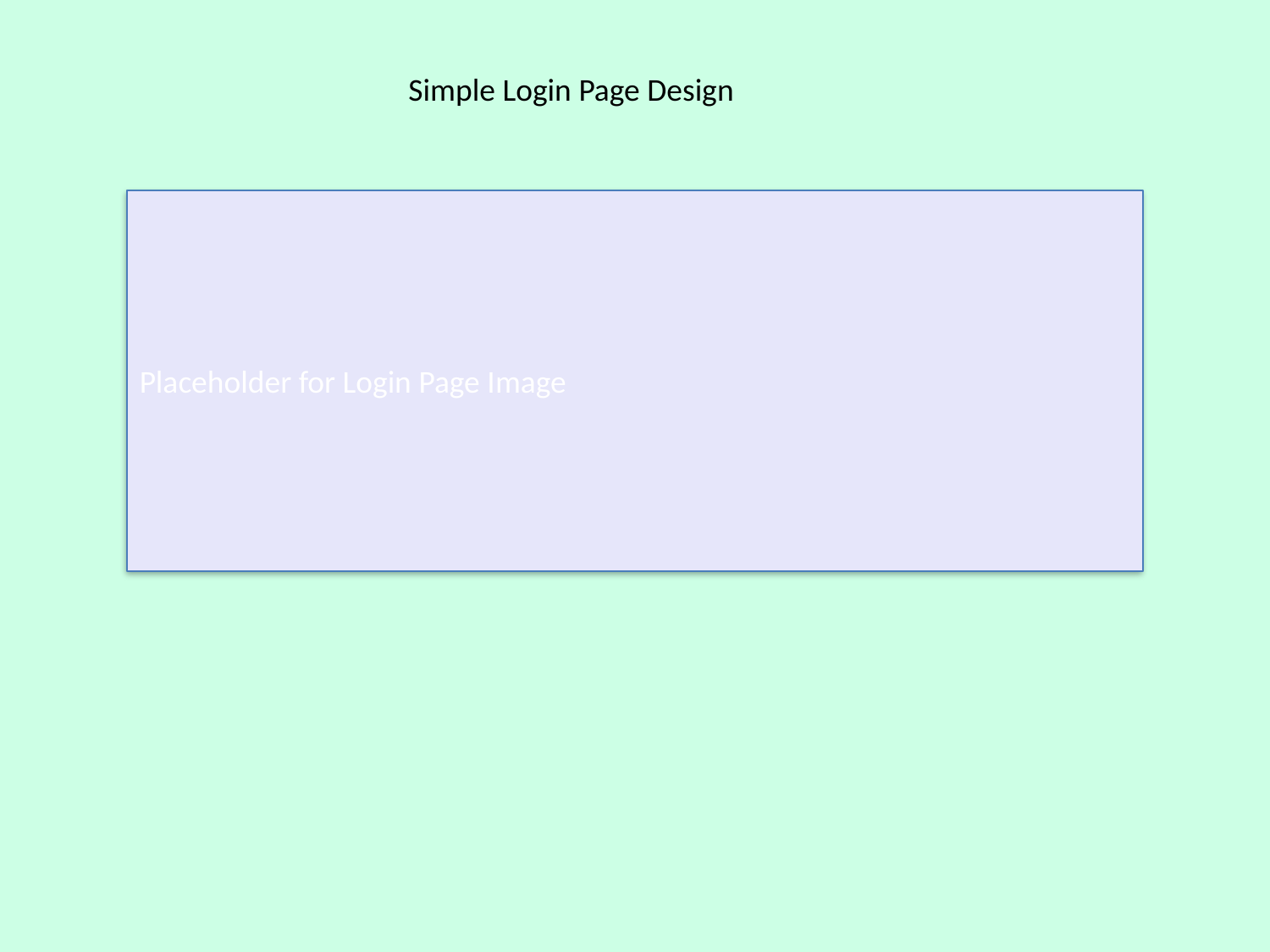

#
Simple Login Page Design
Placeholder for Login Page Image